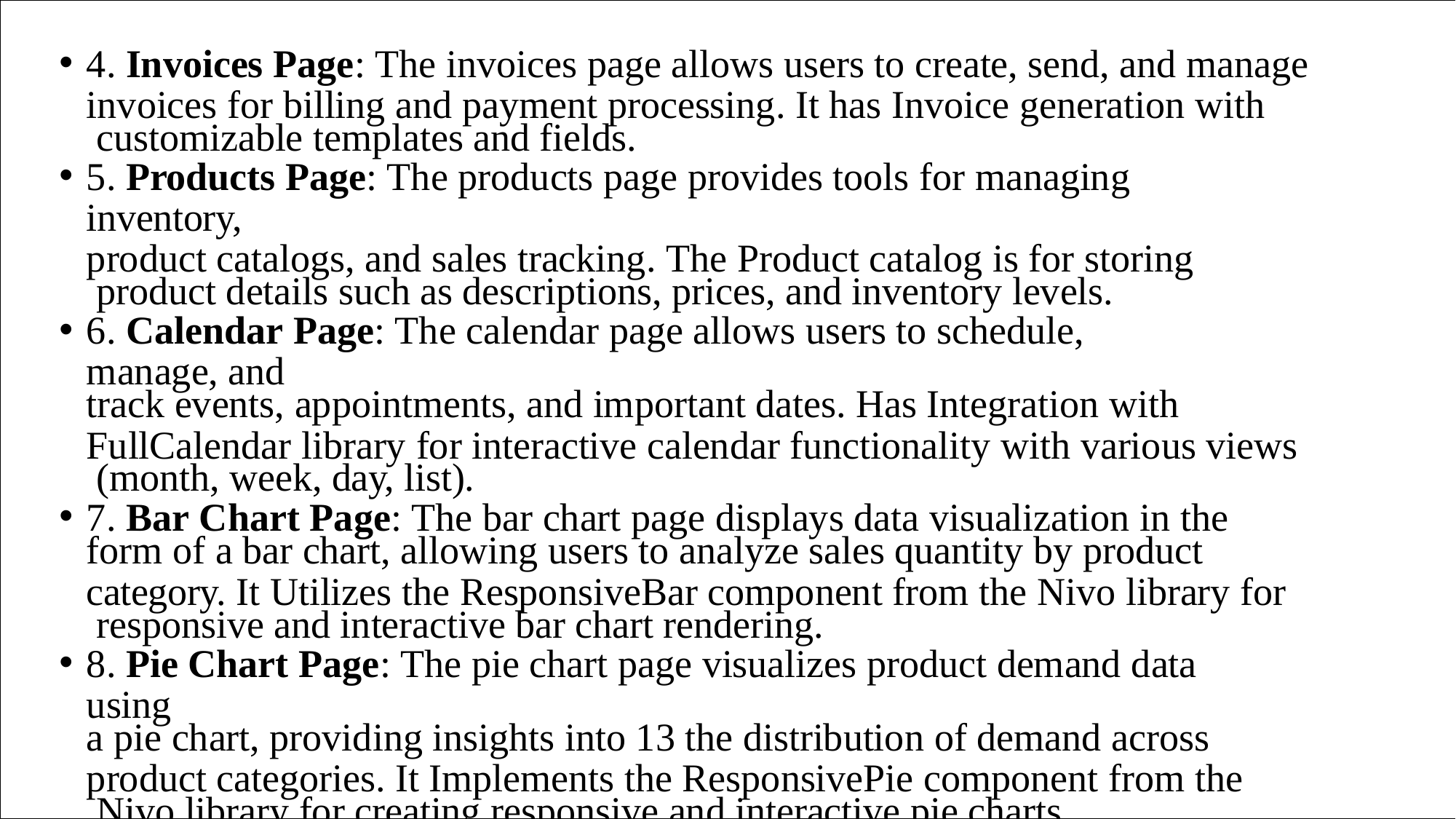

4. Invoices Page: The invoices page allows users to create, send, and manage
invoices for billing and payment processing. It has Invoice generation with  customizable templates and fields.
5. Products Page: The products page provides tools for managing inventory,
product catalogs, and sales tracking. The Product catalog is for storing  product details such as descriptions, prices, and inventory levels.
6. Calendar Page: The calendar page allows users to schedule, manage, and
track events, appointments, and important dates. Has Integration with
FullCalendar library for interactive calendar functionality with various views  (month, week, day, list).
7. Bar Chart Page: The bar chart page displays data visualization in the
form of a bar chart, allowing users to analyze sales quantity by product
category. It Utilizes the ResponsiveBar component from the Nivo library for  responsive and interactive bar chart rendering.
8. Pie Chart Page: The pie chart page visualizes product demand data using
a pie chart, providing insights into 13 the distribution of demand across
product categories. It Implements the ResponsivePie component from the  Nivo library for creating responsive and interactive pie charts.